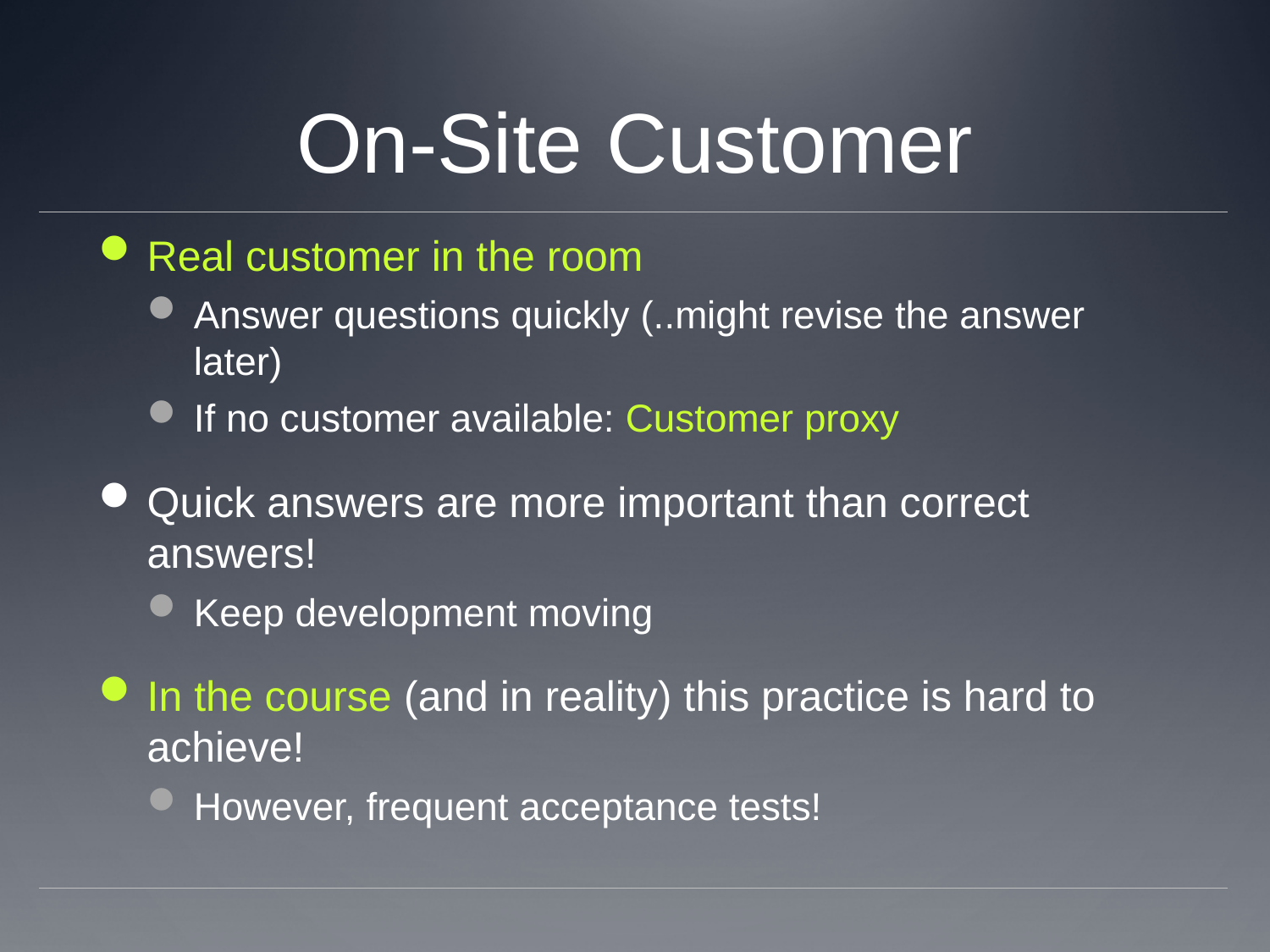

# On-Site Customer
Real customer in the room
Answer questions quickly (..might revise the answer later)
If no customer available: Customer proxy
Quick answers are more important than correct answers!
Keep development moving
In the course (and in reality) this practice is hard to achieve!
However, frequent acceptance tests!